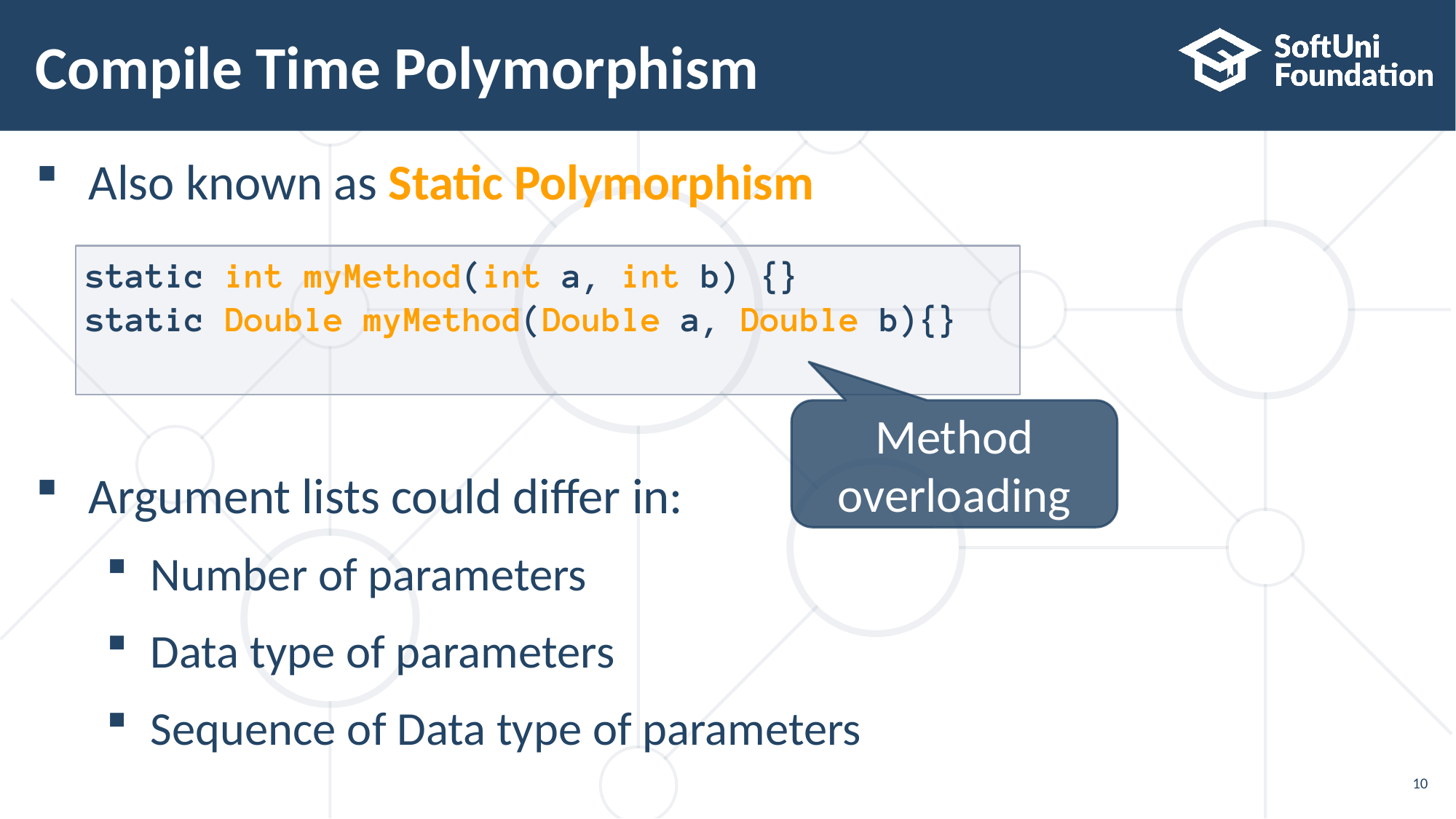

# Compile Time Polymorphism
Also known as Static Polymorphism

Argument lists could differ in:
Number of parameters
Data type of parameters
Sequence of Data type of parameters

static int myMethod(int a, int b) {}
static Double myMethod(Double a, Double b){}

Method overloading
10